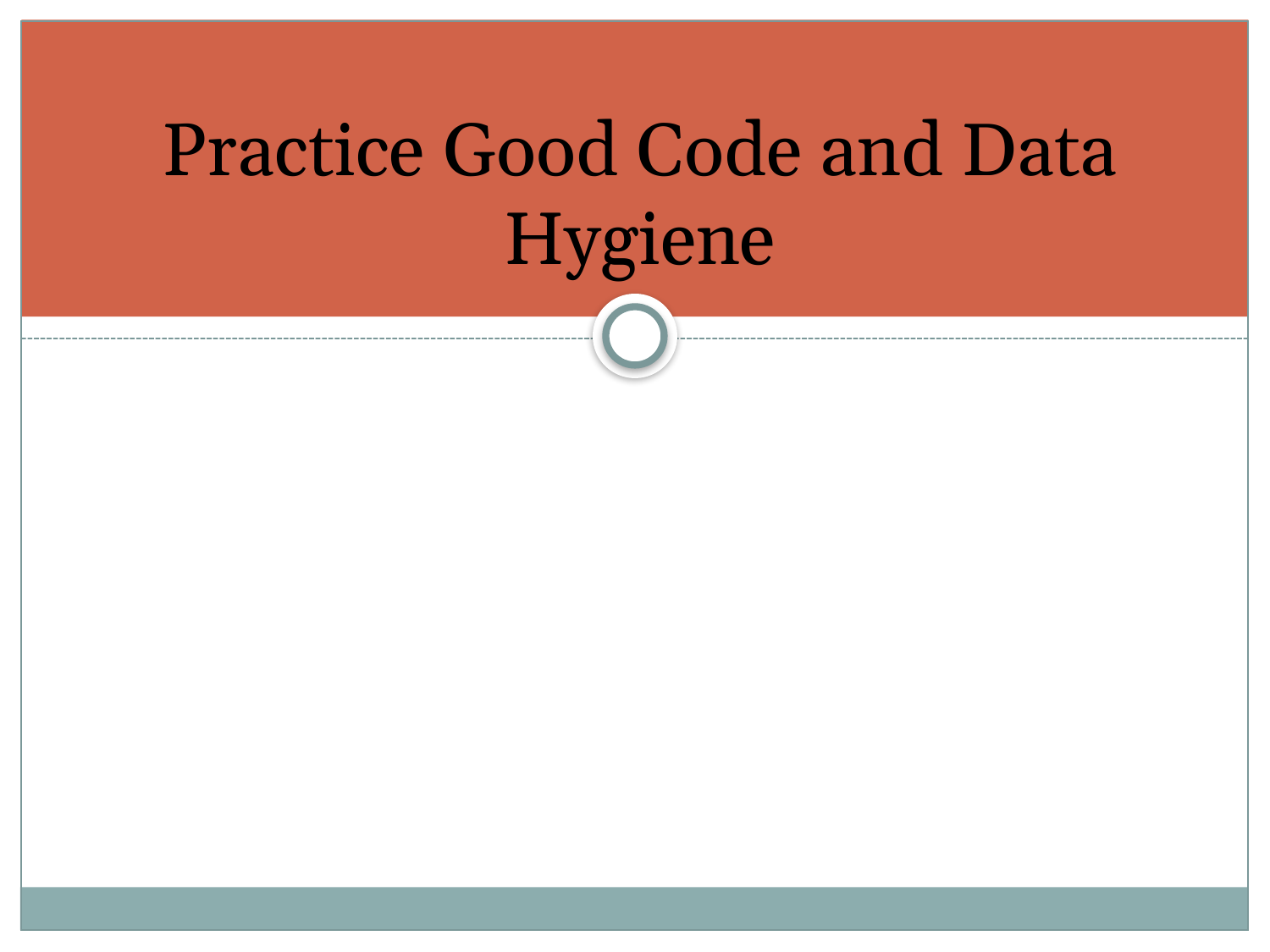

# Practice Good Code and Data Hygiene